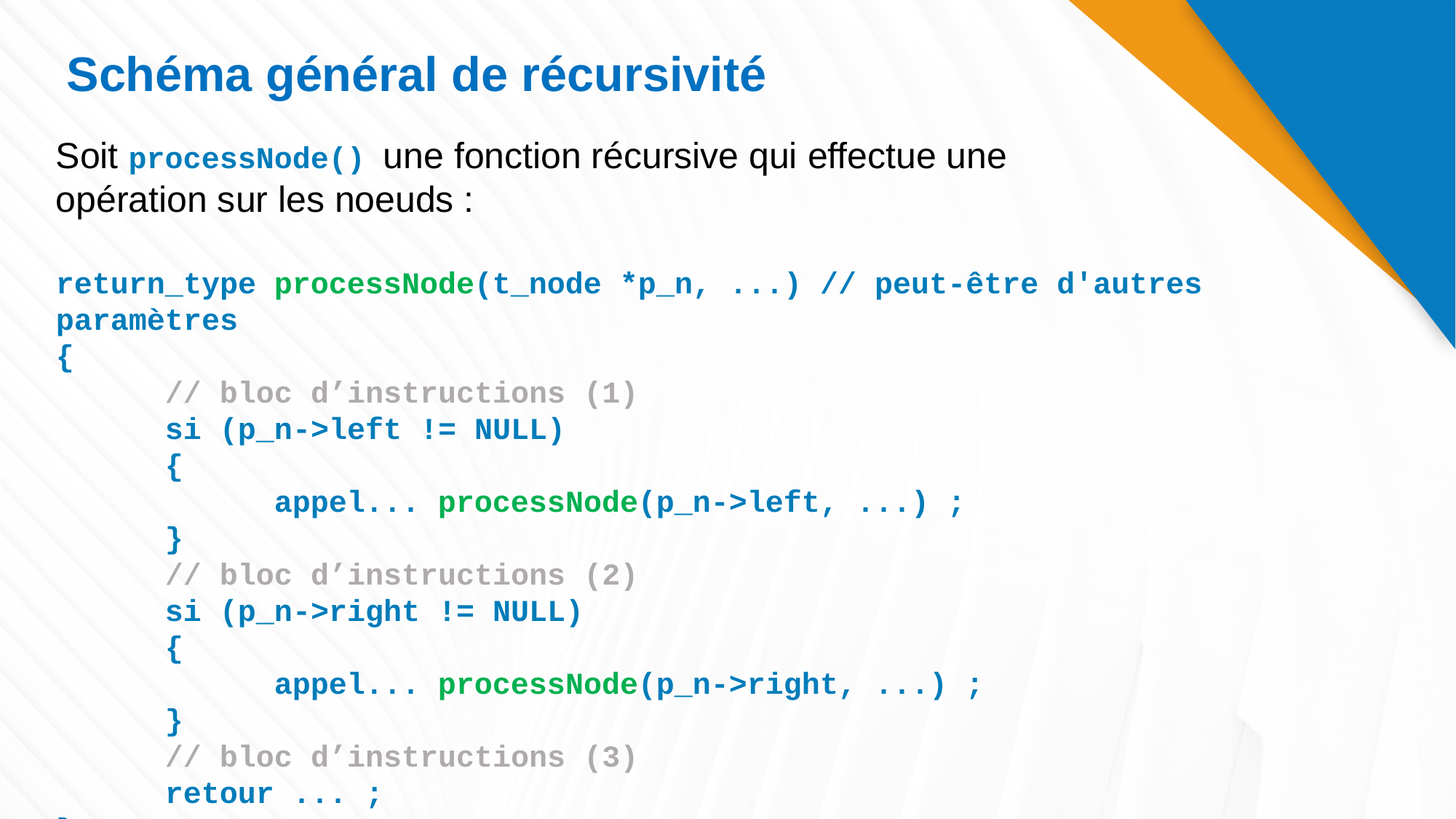

# Schéma général de récursivité
Soit processNode() une fonction récursive qui effectue une
opération sur les noeuds :

return_type processNode(t_node *p_n, ...) // peut-être d'autres paramètres
{
	// bloc d’instructions (1)
	si (p_n->left != NULL)
	{
		appel... processNode(p_n->left, ...) ;
	}
	// bloc d’instructions (2)
	si (p_n->right != NULL)
	{
		appel... processNode(p_n->right, ...) ;
	}
	// bloc d’instructions (3)
	retour ... ;
}